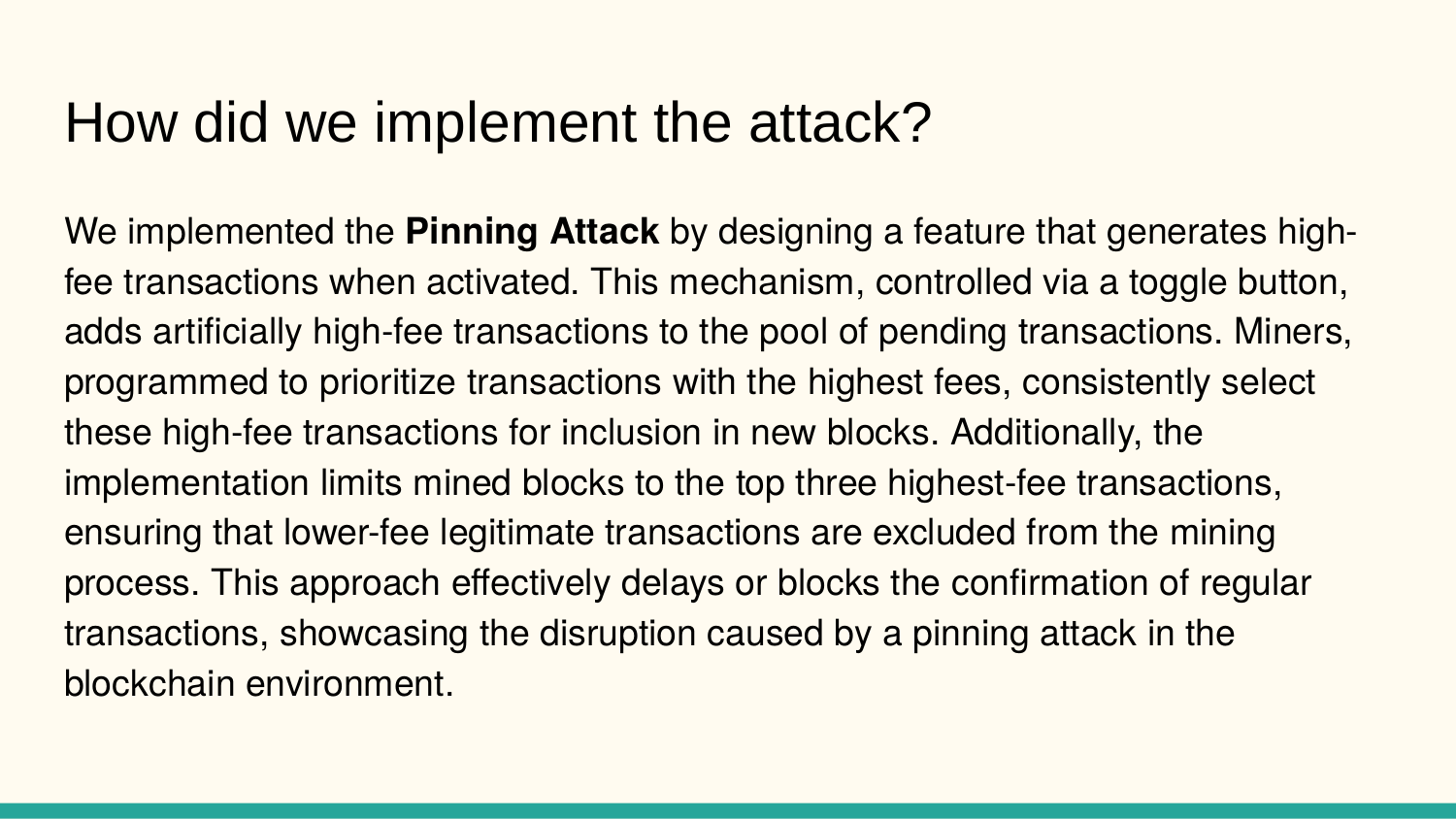

# How did we implement the attack?
We implemented the Pinning Attack by designing a feature that generates high-fee transactions when activated. This mechanism, controlled via a toggle button, adds artificially high-fee transactions to the pool of pending transactions. Miners, programmed to prioritize transactions with the highest fees, consistently select these high-fee transactions for inclusion in new blocks. Additionally, the implementation limits mined blocks to the top three highest-fee transactions, ensuring that lower-fee legitimate transactions are excluded from the mining process. This approach effectively delays or blocks the confirmation of regular transactions, showcasing the disruption caused by a pinning attack in the blockchain environment.